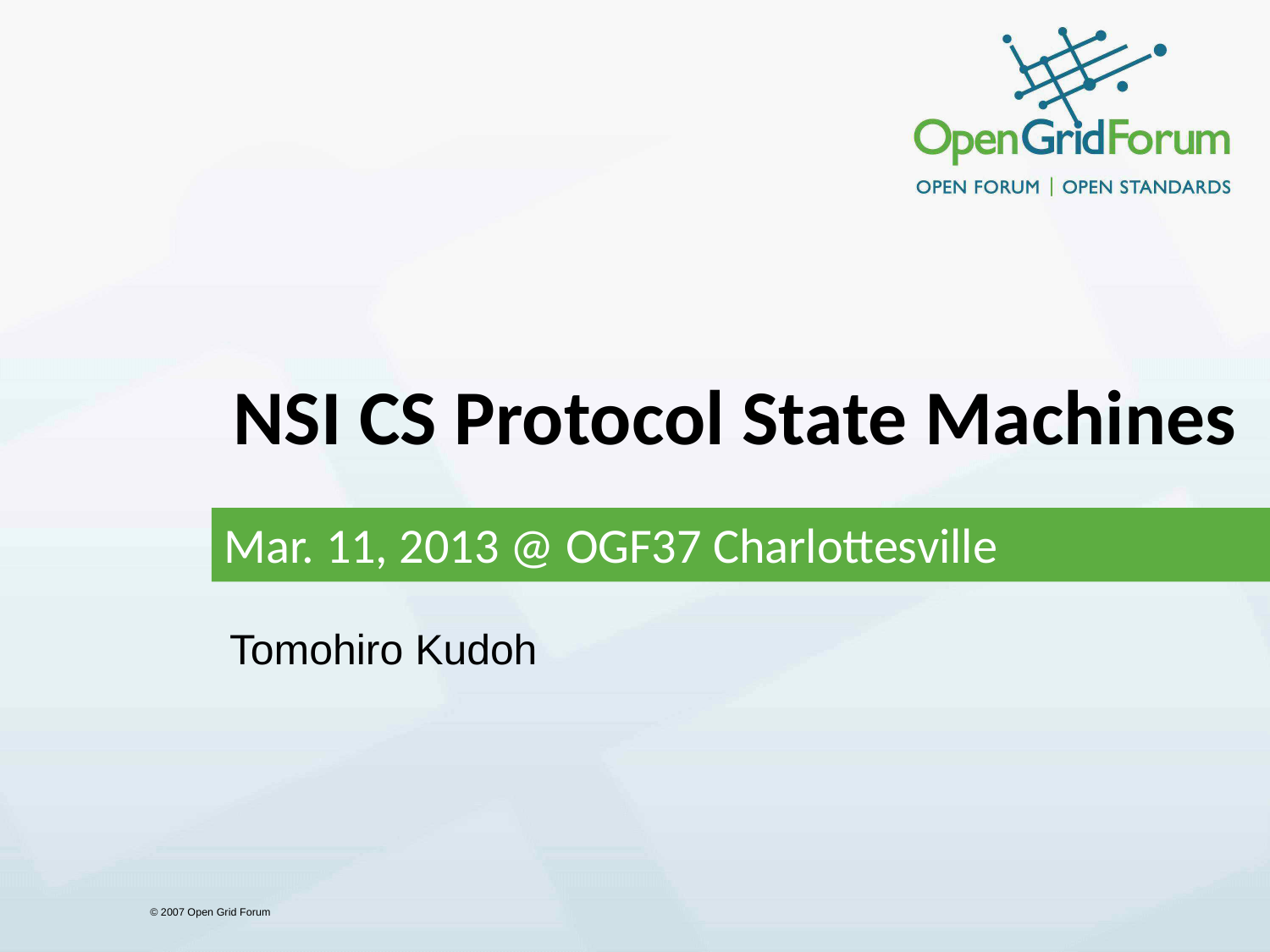

# NSI CS Protocol State Machines
Mar. 11, 2013 @ OGF37 Charlottesville
Tomohiro Kudoh